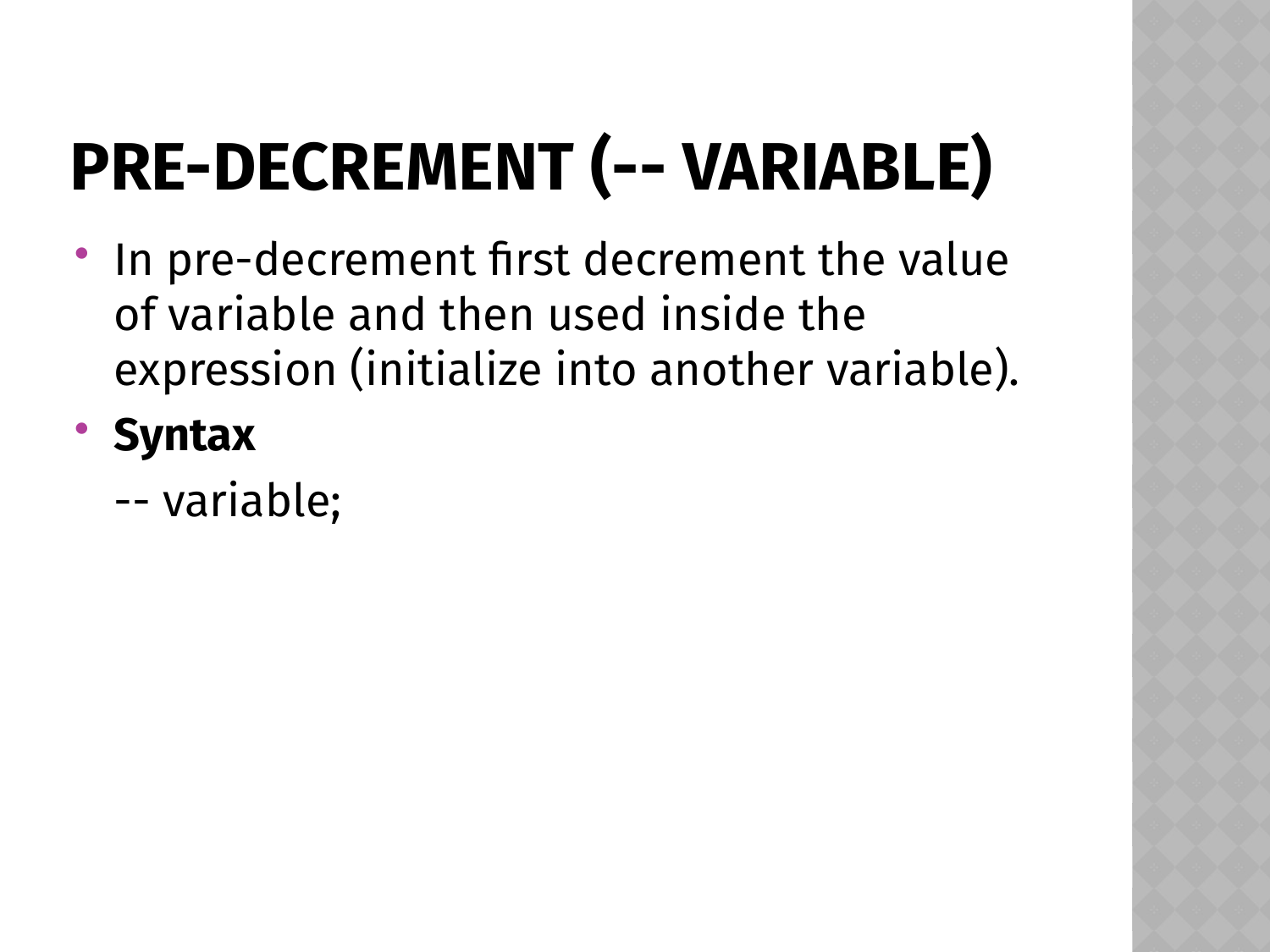

# Pre-decrement (-- variable)
In pre-decrement first decrement the value of variable and then used inside the expression (initialize into another variable).
Syntax
	-- variable;